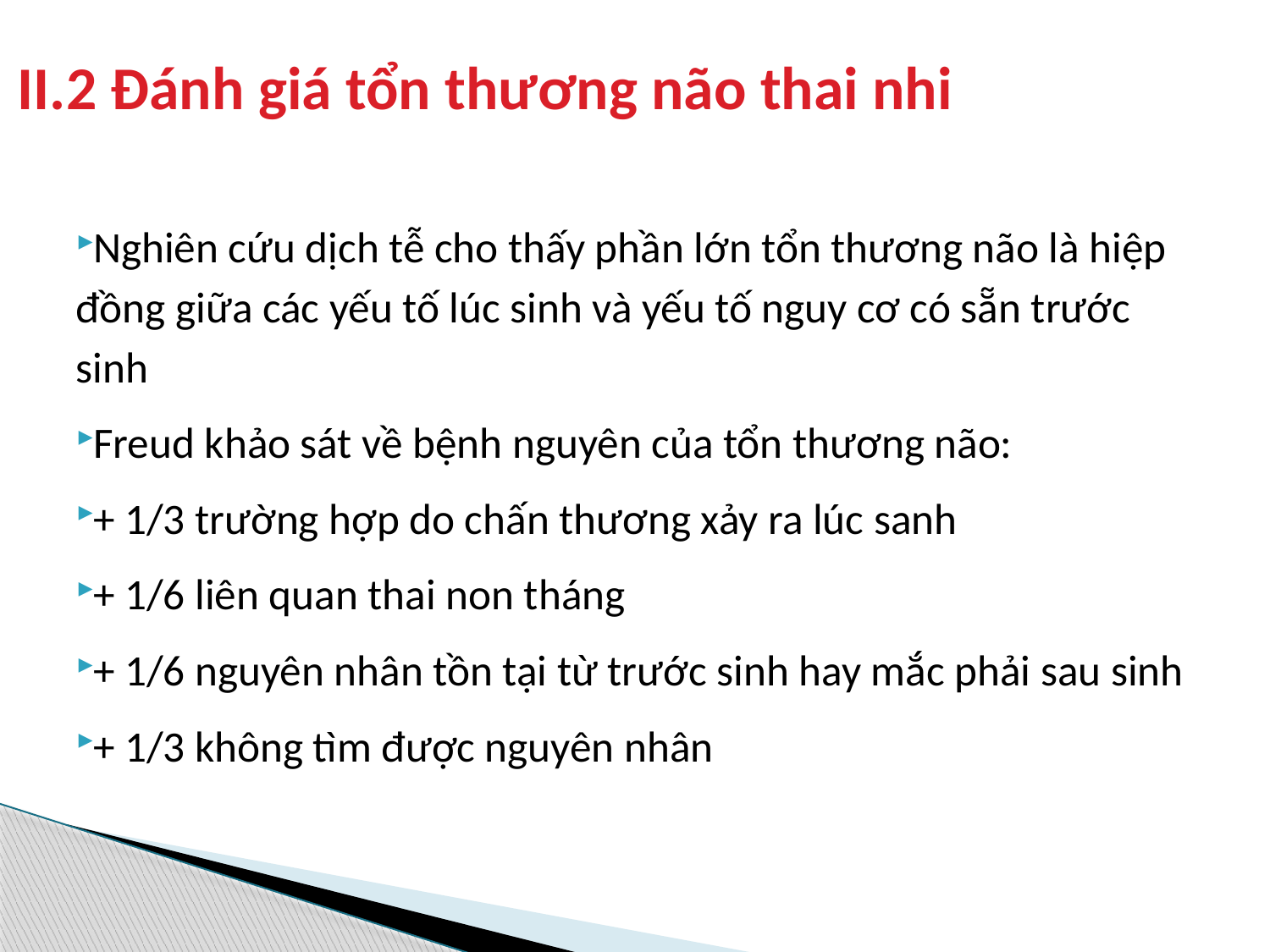

# II.2 Đánh giá tổn thương não thai nhi
Nghiên cứu dịch tễ cho thấy phần lớn tổn thương não là hiệp đồng giữa các yếu tố lúc sinh và yếu tố nguy cơ có sẵn trước sinh
Freud khảo sát về bệnh nguyên của tổn thương não:
+ 1/3 trường hợp do chấn thương xảy ra lúc sanh
+ 1/6 liên quan thai non tháng
+ 1/6 nguyên nhân tồn tại từ trước sinh hay mắc phải sau sinh
+ 1/3 không tìm được nguyên nhân